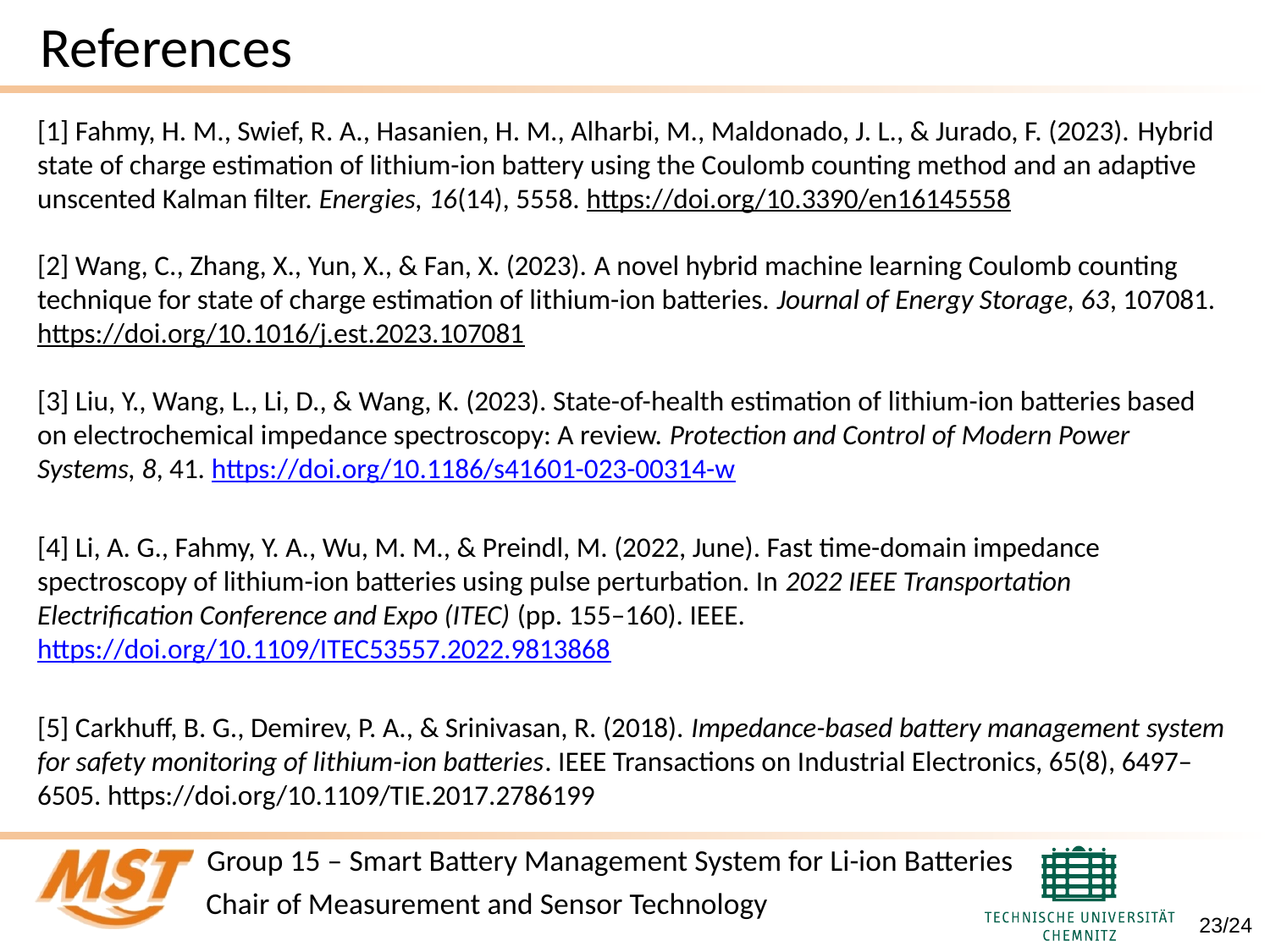

# References
[1] Fahmy, H. M., Swief, R. A., Hasanien, H. M., Alharbi, M., Maldonado, J. L., & Jurado, F. (2023). Hybrid state of charge estimation of lithium-ion battery using the Coulomb counting method and an adaptive unscented Kalman filter. Energies, 16(14), 5558. https://doi.org/10.3390/en16145558
[2] Wang, C., Zhang, X., Yun, X., & Fan, X. (2023). A novel hybrid machine learning Coulomb counting technique for state of charge estimation of lithium-ion batteries. Journal of Energy Storage, 63, 107081. https://doi.org/10.1016/j.est.2023.107081
[3] Liu, Y., Wang, L., Li, D., & Wang, K. (2023). State-of-health estimation of lithium-ion batteries based on electrochemical impedance spectroscopy: A review. Protection and Control of Modern Power Systems, 8, 41. https://doi.org/10.1186/s41601-023-00314-w

[4] Li, A. G., Fahmy, Y. A., Wu, M. M., & Preindl, M. (2022, June). Fast time-domain impedance spectroscopy of lithium-ion batteries using pulse perturbation. In 2022 IEEE Transportation Electrification Conference and Expo (ITEC) (pp. 155–160). IEEE. https://doi.org/10.1109/ITEC53557.2022.9813868

[5] Carkhuff, B. G., Demirev, P. A., & Srinivasan, R. (2018). Impedance-based battery management system for safety monitoring of lithium-ion batteries. IEEE Transactions on Industrial Electronics, 65(8), 6497–6505. https://doi.org/10.1109/TIE.2017.2786199